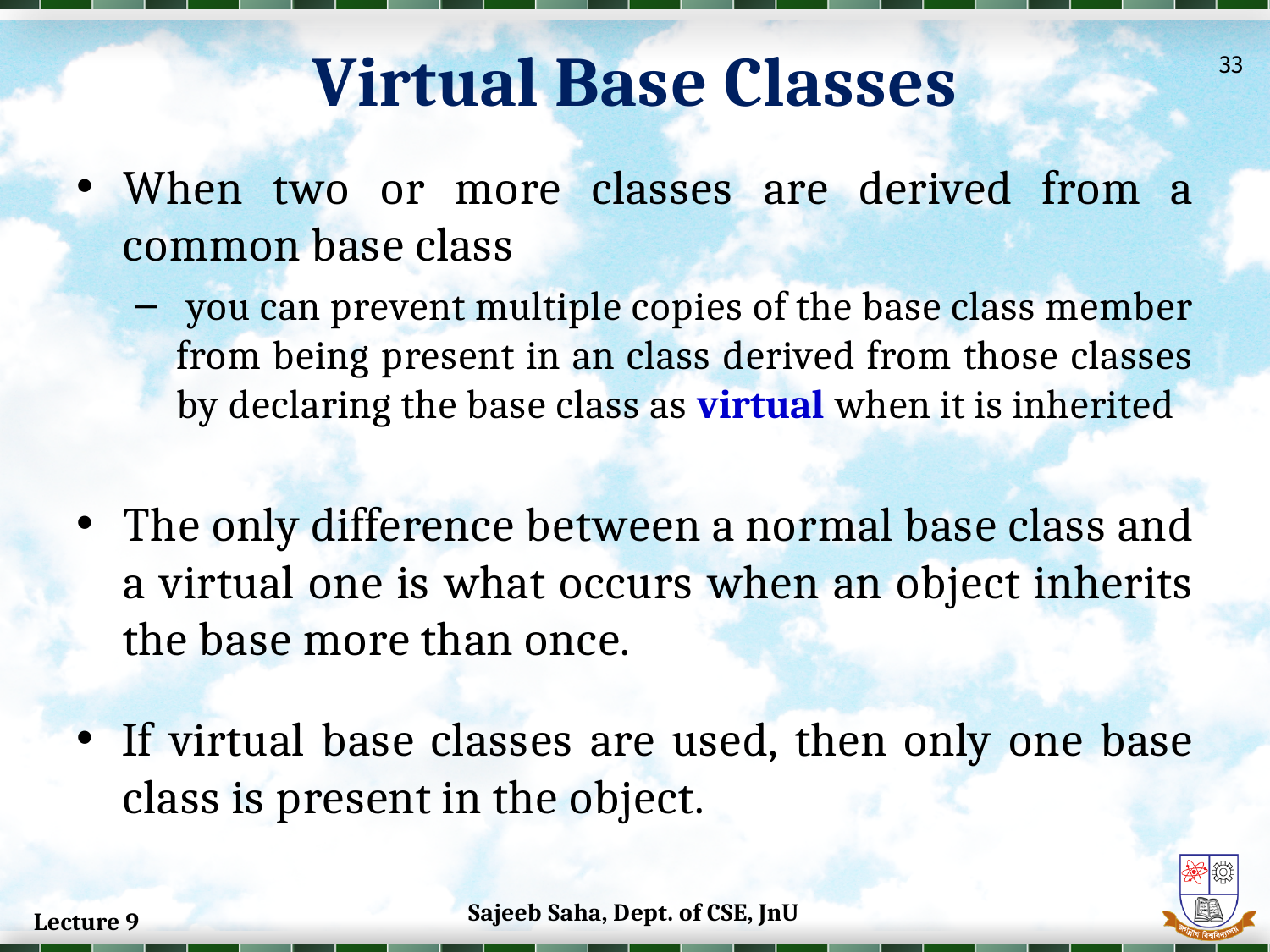

Virtual Base Classes
33
When two or more classes are derived from a common base class
 you can prevent multiple copies of the base class member from being present in an class derived from those classes by declaring the base class as virtual when it is inherited

The only difference between a normal base class and a virtual one is what occurs when an object inherits the base more than once.

If virtual base classes are used, then only one base class is present in the object.

Sajeeb Saha, Dept. of CSE, JnU